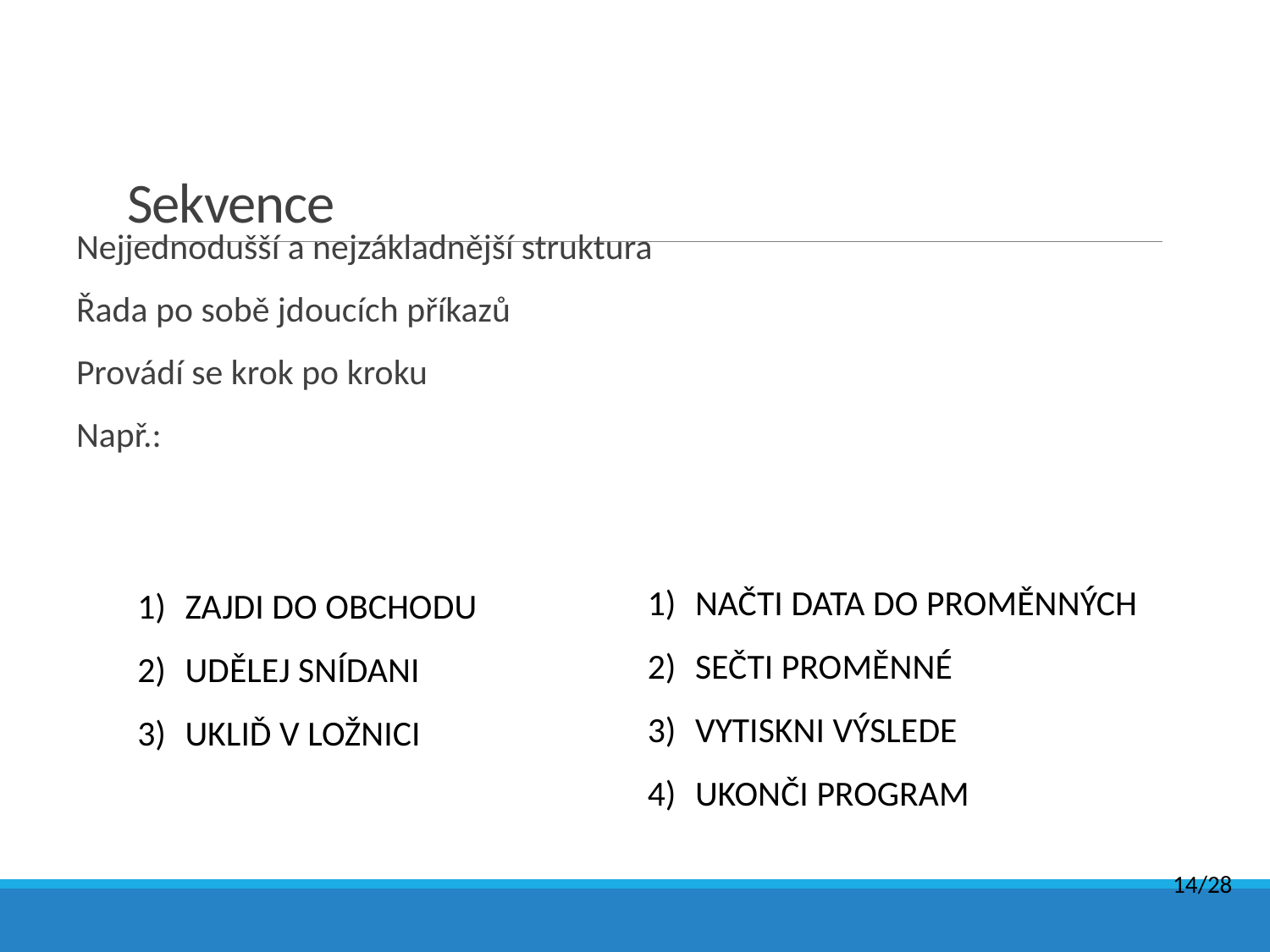

# Sekvence
Nejjednodušší a nejzákladnější struktura
Řada po sobě jdoucích příkazů
Provádí se krok po kroku
Např.:
Načti data do proměnných
Sečti proměnné
Vytiskni výslede
Ukonči program
Zajdi do obchodu
Udělej snídani
Ukliď v ložnici
14/28